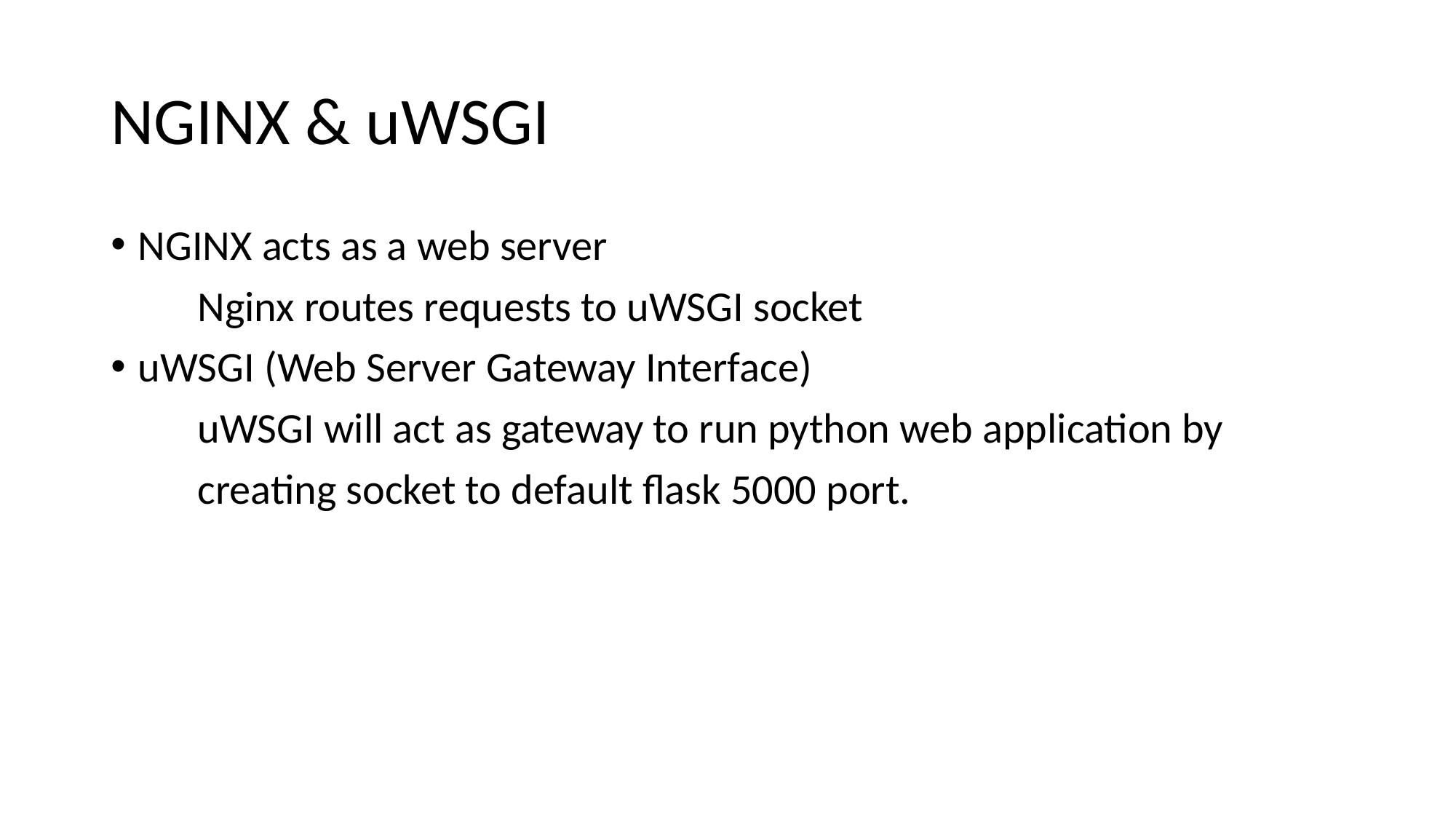

# NGINX & uWSGI
NGINX acts as a web server
         Nginx routes requests to uWSGI socket
uWSGI (Web Server Gateway Interface)
         uWSGI will act as gateway to run python web application by
         creating socket to default flask 5000 port.